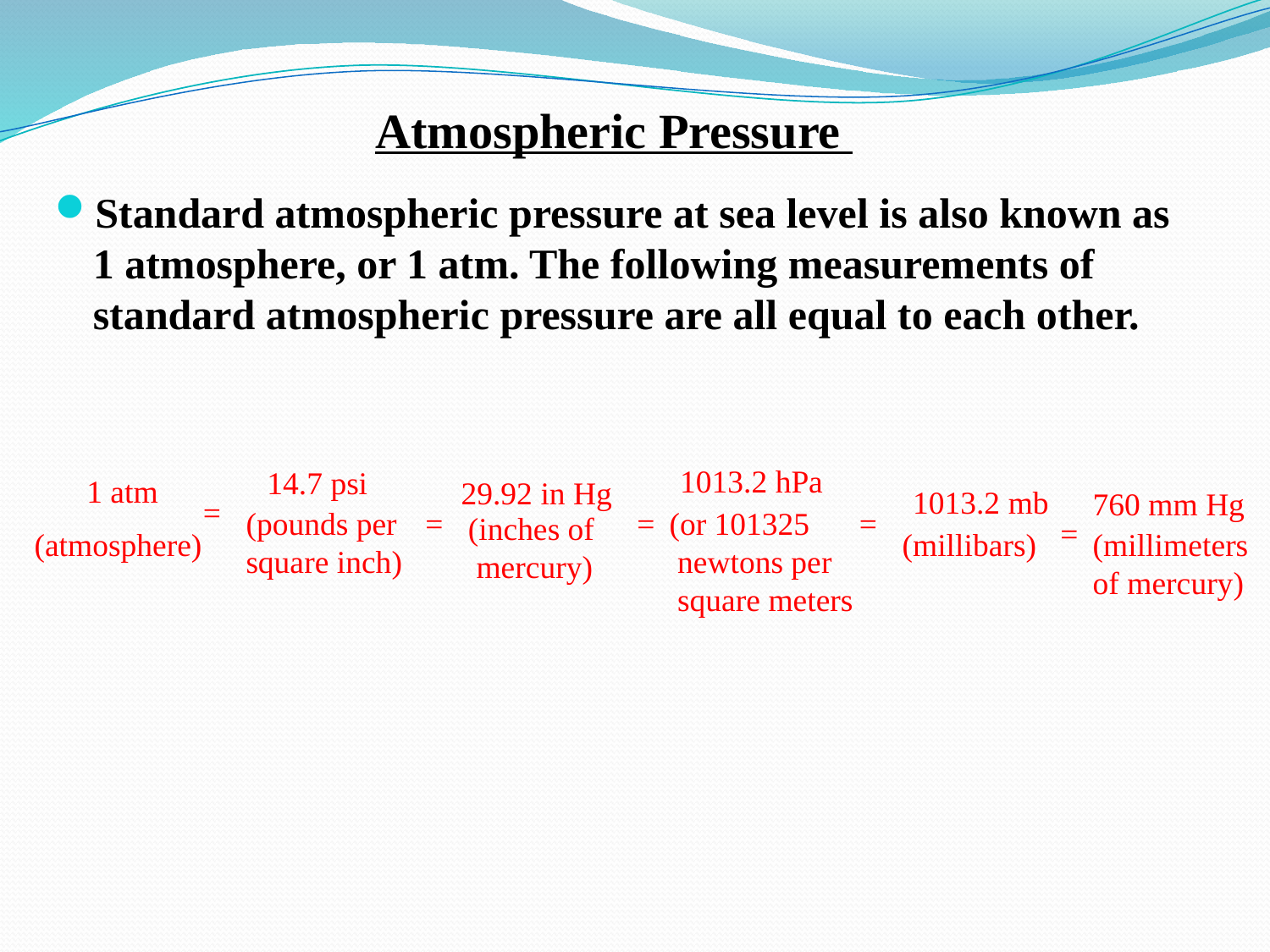

# Atmospheric Pressure
Standard atmospheric pressure at sea level is also known as 1 atmosphere, or 1 atm. The following measurements of standard atmospheric pressure are all equal to each other.
1013.2 hPa
14.7 psi
1 atm
29.92 in Hg
1013.2 mb
760 mm Hg
=
(pounds per
square inch)
=
=
(or 101325
 newtons per
 square meters
=
(inches of
 mercury)
=
(atmosphere)
(millibars)
(millimeters
of mercury)